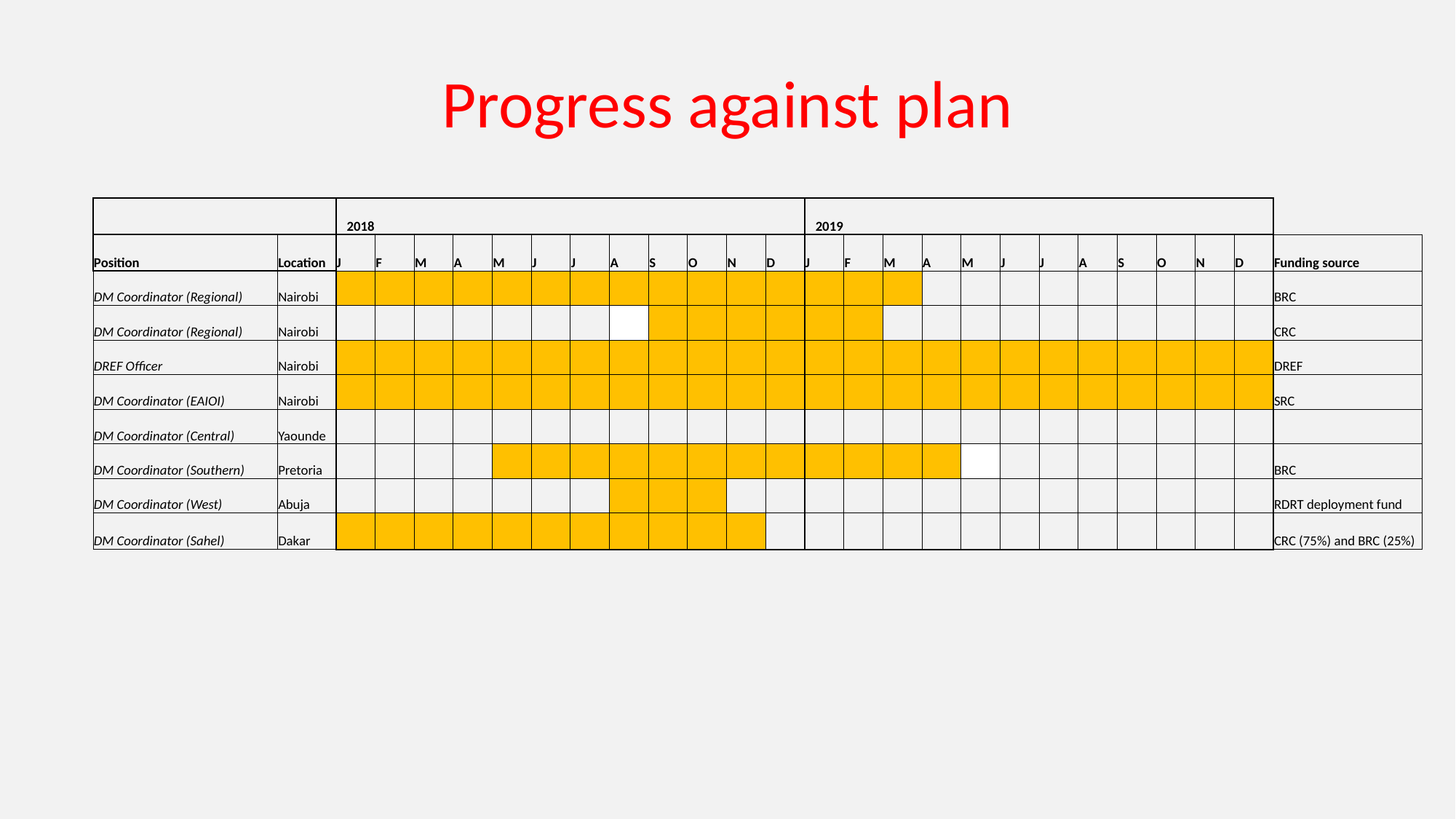

# Progress against plan
|  |  | 2018 |  |  |  |  |  |  |  |  |  |  |  | 2019 |  |  |  |  |  |  |  |  |  |  |  |  |
| --- | --- | --- | --- | --- | --- | --- | --- | --- | --- | --- | --- | --- | --- | --- | --- | --- | --- | --- | --- | --- | --- | --- | --- | --- | --- | --- |
| Position | Location | J | F | M | A | M | J | J | A | S | O | N | D | J | F | M | A | M | J | J | A | S | O | N | D | Funding source |
| DM Coordinator (Regional) | Nairobi |  |  |  |  |  |  |  |  |  |  |  |  |  |  |  |  |  |  |  |  |  |  |  |  | BRC |
| DM Coordinator (Regional) | Nairobi |  |  |  |  |  |  |  |  |  |  |  |  |  |  |  |  |  |  |  |  |  |  |  |  | CRC |
| DREF Officer | Nairobi |  |  |  |  |  |  |  |  |  |  |  |  |  |  |  |  |  |  |  |  |  |  |  |  | DREF |
| DM Coordinator (EAIOI) | Nairobi |  |  |  |  |  |  |  |  |  |  |  |  |  |  |  |  |  |  |  |  |  |  |  |  | SRC |
| DM Coordinator (Central) | Yaounde |  |  |  |  |  |  |  |  |  |  |  |  |  |  |  |  |  |  |  |  |  |  |  |  |  |
| DM Coordinator (Southern) | Pretoria |  |  |  |  |  |  |  |  |  |  |  |  |  |  |  |  |  |  |  |  |  |  |  |  | BRC |
| DM Coordinator (West) | Abuja |  |  |  |  |  |  |  |  |  |  |  |  |  |  |  |  |  |  |  |  |  |  |  |  | RDRT deployment fund |
| DM Coordinator (Sahel) | Dakar |  |  |  |  |  |  |  |  |  |  |  |  |  |  |  |  |  |  |  |  |  |  |  |  | CRC (75%) and BRC (25%) |